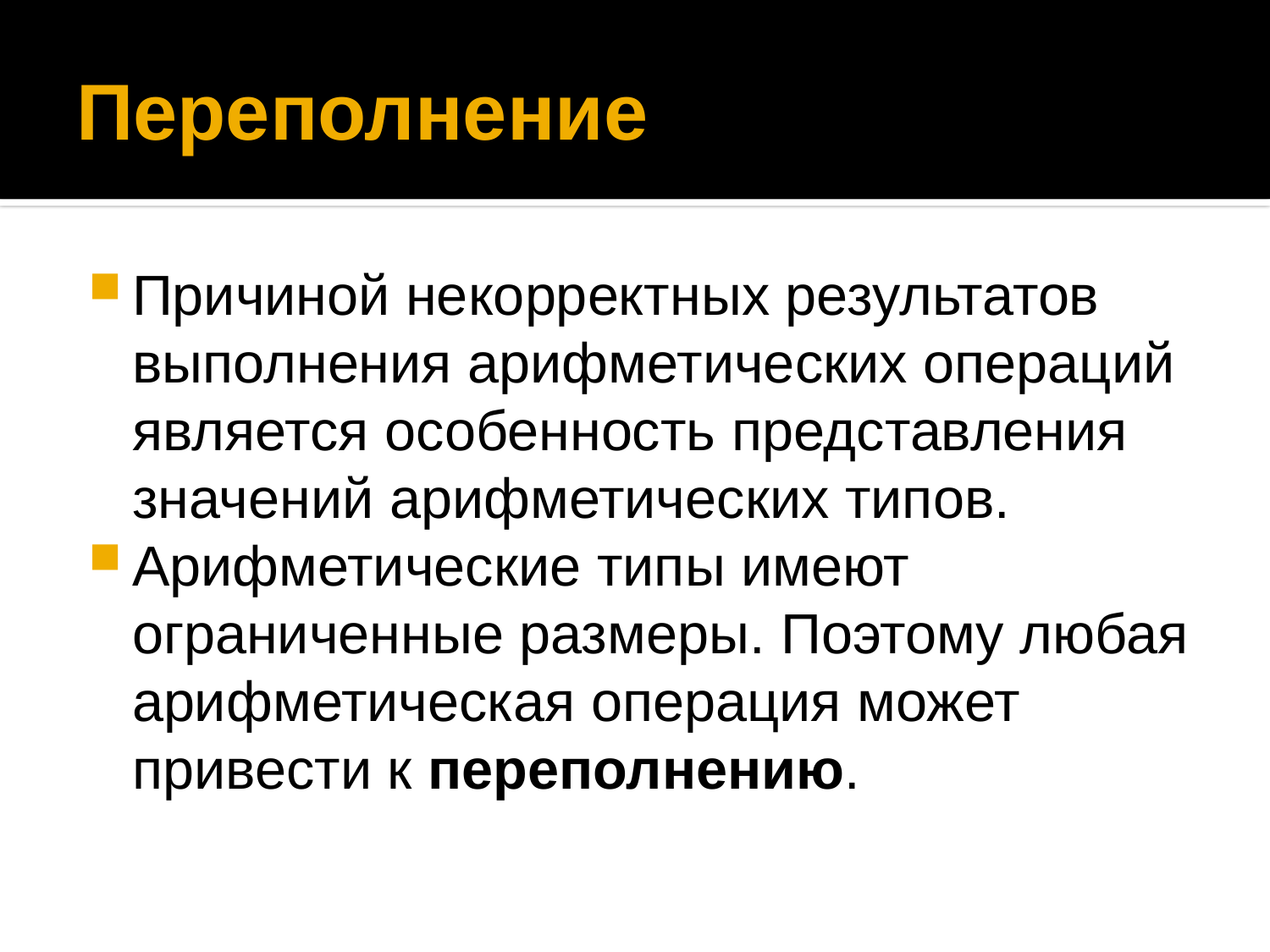

# Переполнение
Причиной некорректных результатов выполнения арифметических операций является особенность представления значений арифметических типов.
Арифметические типы имеют ограниченные размеры. Поэтому любая арифметическая операция может привести к переполнению.